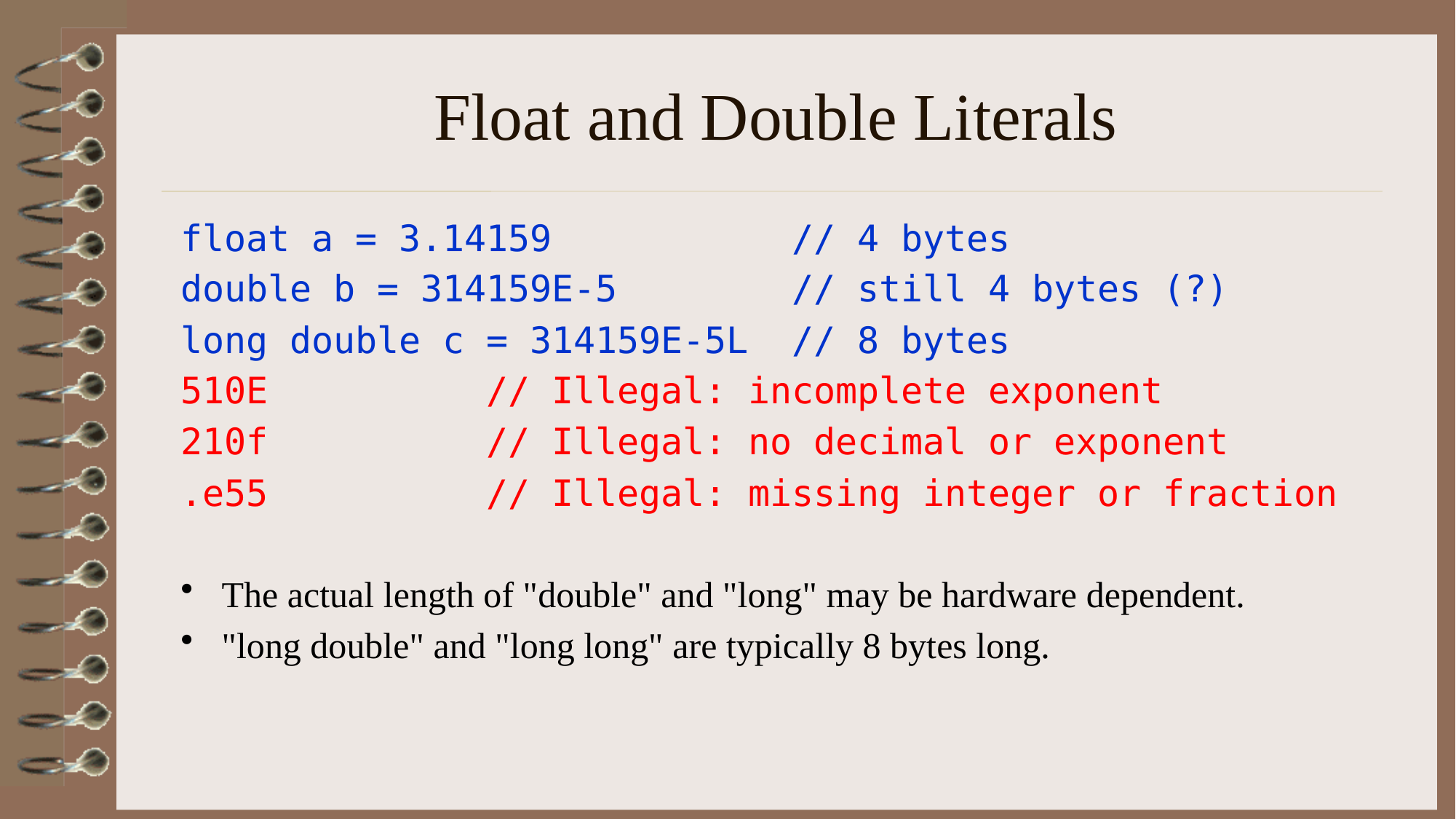

# Float and Double Literals
float a = 3.14159           // 4 bytes
double b = 314159E-5        // still 4 bytes (?)
long double c = 314159E-5L  // 8 bytes
510E          // Illegal: incomplete exponent
210f          // Illegal: no decimal or exponent
.e55          // Illegal: missing integer or fraction

The actual length of "double" and "long" may be hardware dependent.
"long double" and "long long" are typically 8 bytes long.